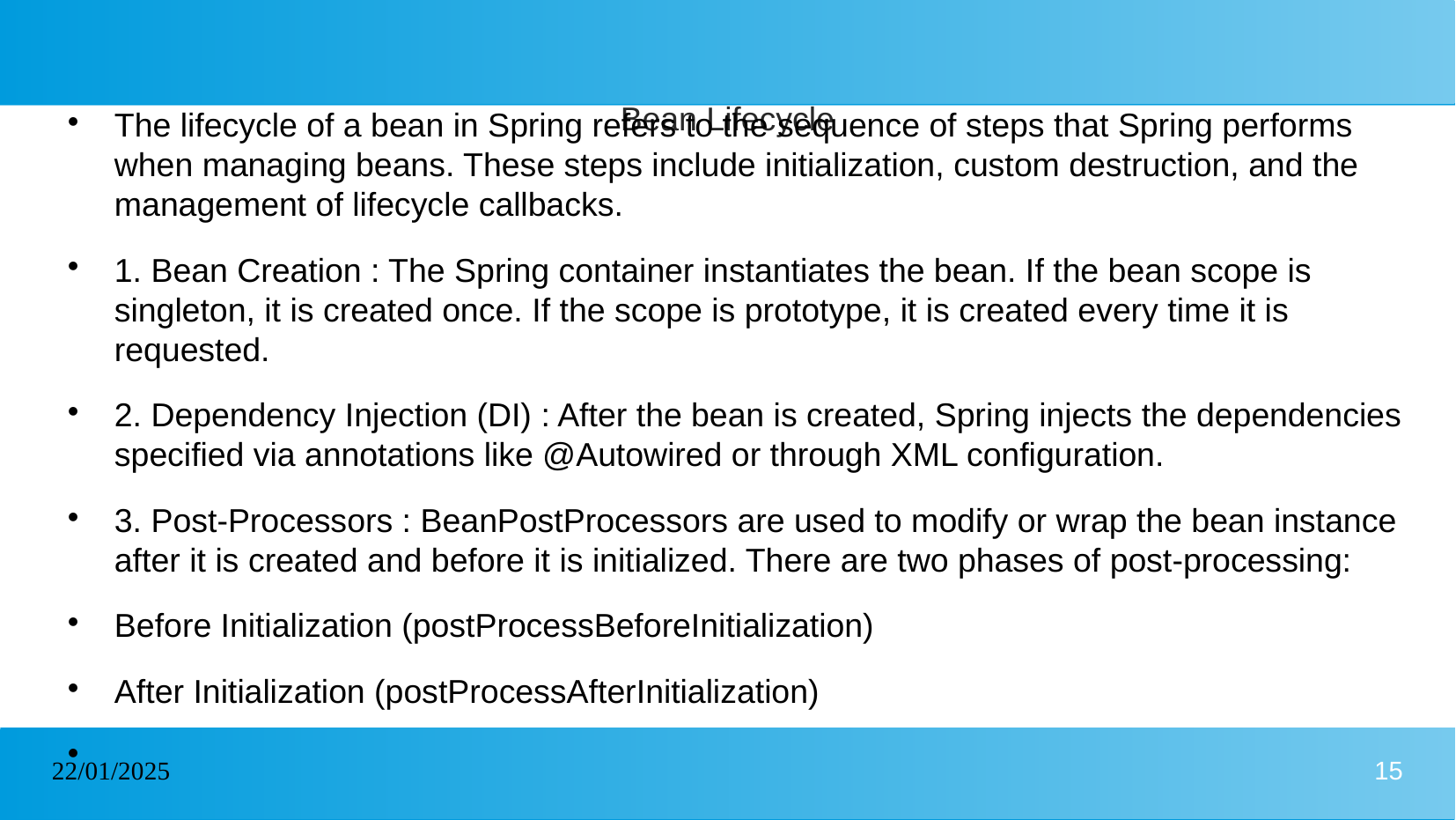

# Bean Lifecycle

The lifecycle of a bean in Spring refers to the sequence of steps that Spring performs when managing beans. These steps include initialization, custom destruction, and the management of lifecycle callbacks.
1. Bean Creation : The Spring container instantiates the bean. If the bean scope is singleton, it is created once. If the scope is prototype, it is created every time it is requested.
2. Dependency Injection (DI) : After the bean is created, Spring injects the dependencies specified via annotations like @Autowired or through XML configuration.
3. Post-Processors : BeanPostProcessors are used to modify or wrap the bean instance after it is created and before it is initialized. There are two phases of post-processing:
Before Initialization (postProcessBeforeInitialization)
After Initialization (postProcessAfterInitialization)

22/01/2025
15